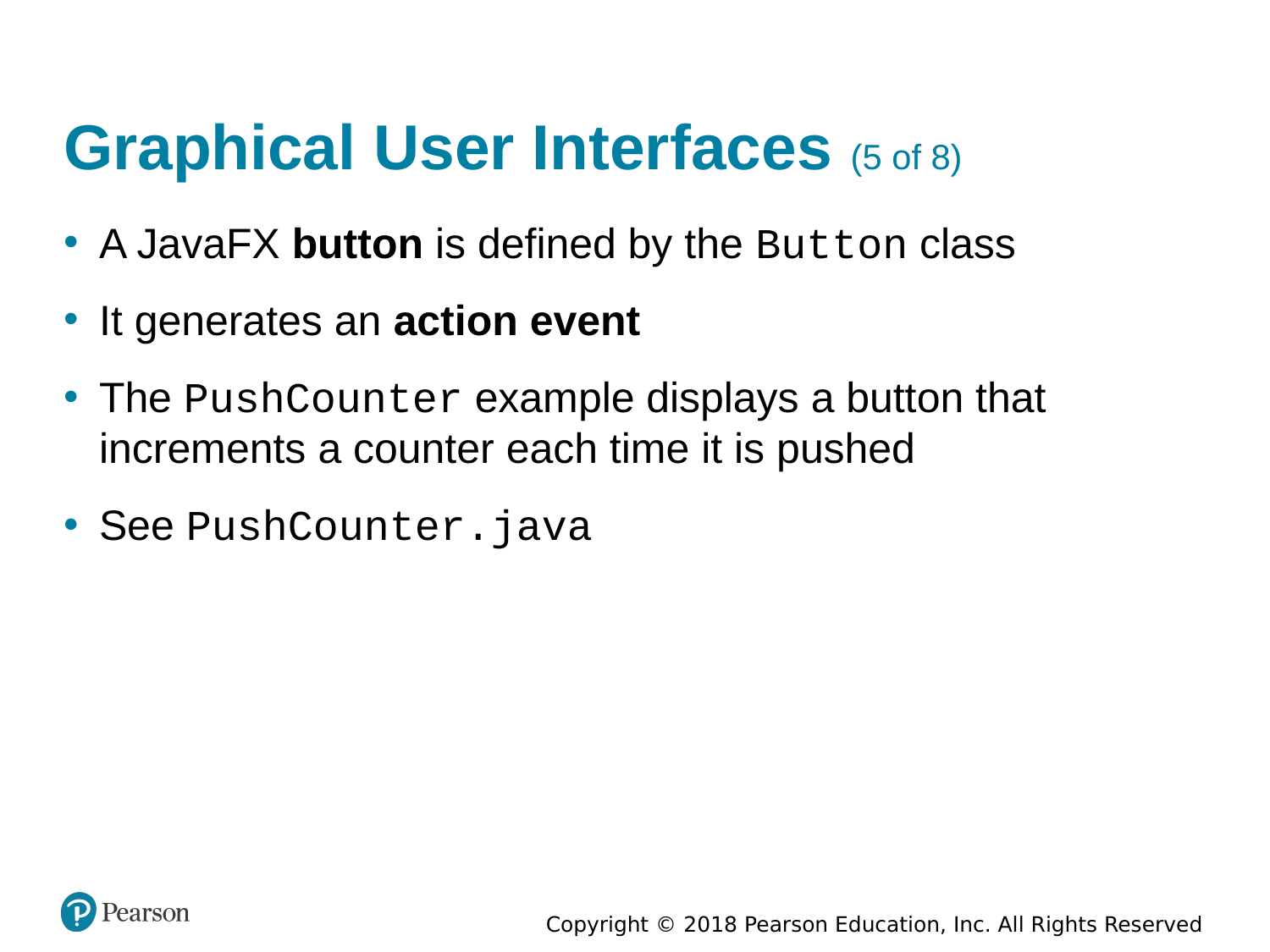

# Graphical User Interfaces (5 of 8)
A JavaFX button is defined by the Button class
It generates an action event
The PushCounter example displays a button that increments a counter each time it is pushed
See PushCounter.java